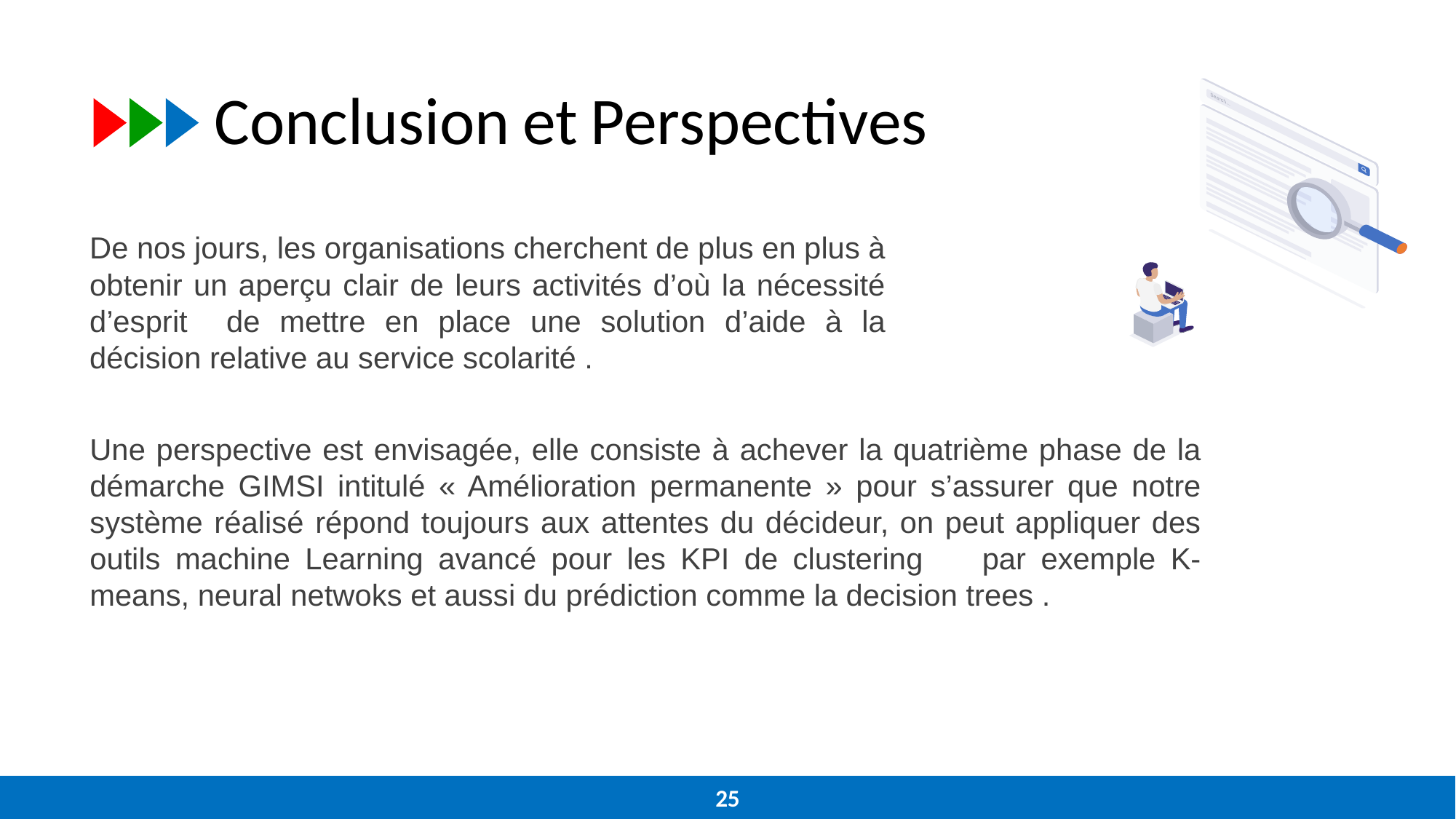

# Conclusion et Perspectives

De nos jours, les organisations cherchent de plus en plus à obtenir un aperçu clair de leurs activités d’où la nécessité d’esprit  de mettre en place une solution d’aide à la décision relative au service scolarité .
Une perspective est envisagée, elle consiste à achever la quatrième phase de la démarche GIMSI intitulé « Amélioration permanente » pour s’assurer que notre système réalisé répond toujours aux attentes du décideur, on peut appliquer des outils machine Learning avancé pour les KPI de clustering    par exemple K-means, neural netwoks et aussi du prédiction comme la decision trees .
25